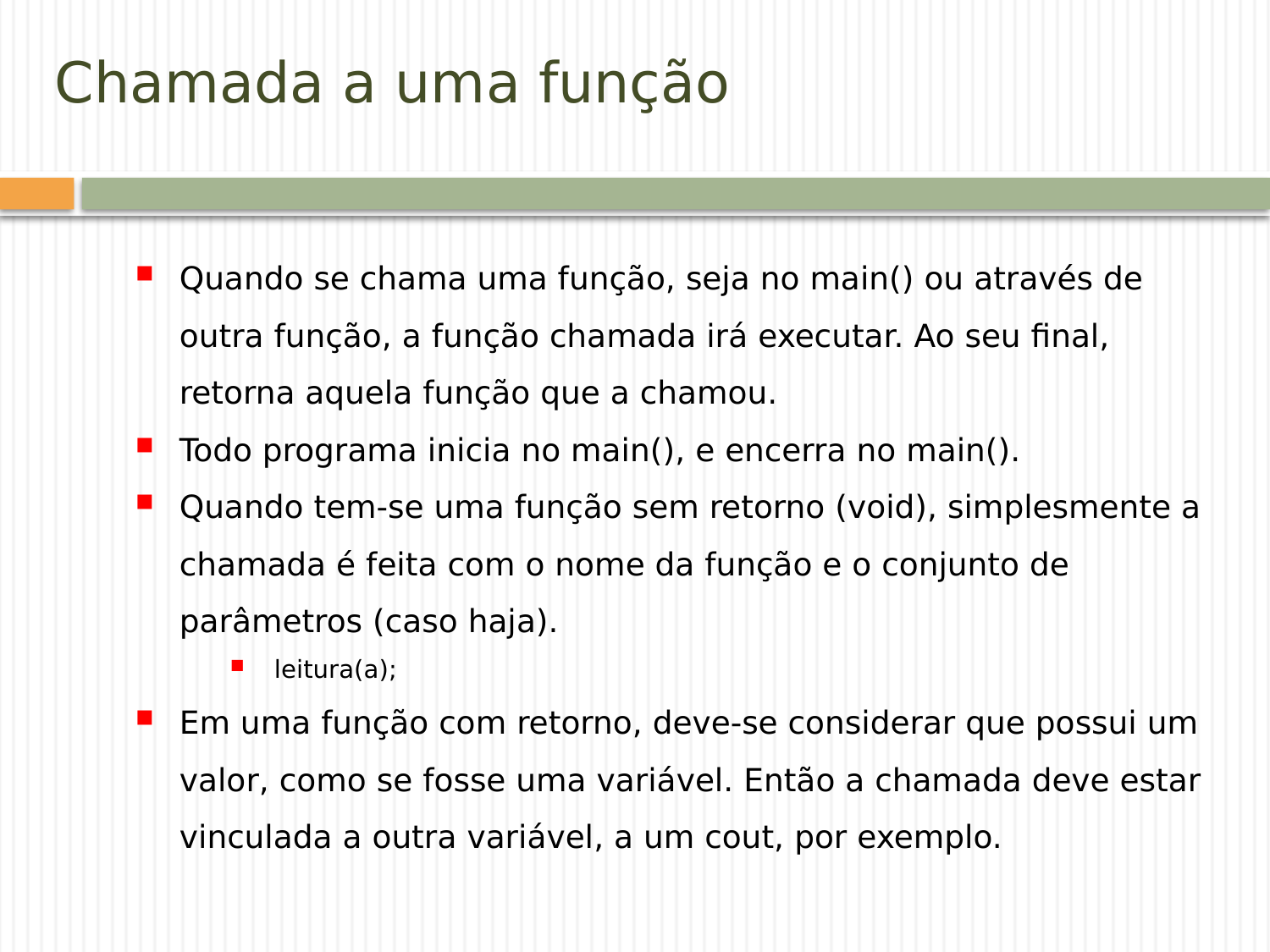

# Chamada a uma função
Quando se chama uma função, seja no main() ou através de outra função, a função chamada irá executar. Ao seu final, retorna aquela função que a chamou.
Todo programa inicia no main(), e encerra no main().
Quando tem-se uma função sem retorno (void), simplesmente a chamada é feita com o nome da função e o conjunto de parâmetros (caso haja).
leitura(a);
Em uma função com retorno, deve-se considerar que possui um valor, como se fosse uma variável. Então a chamada deve estar vinculada a outra variável, a um cout, por exemplo.